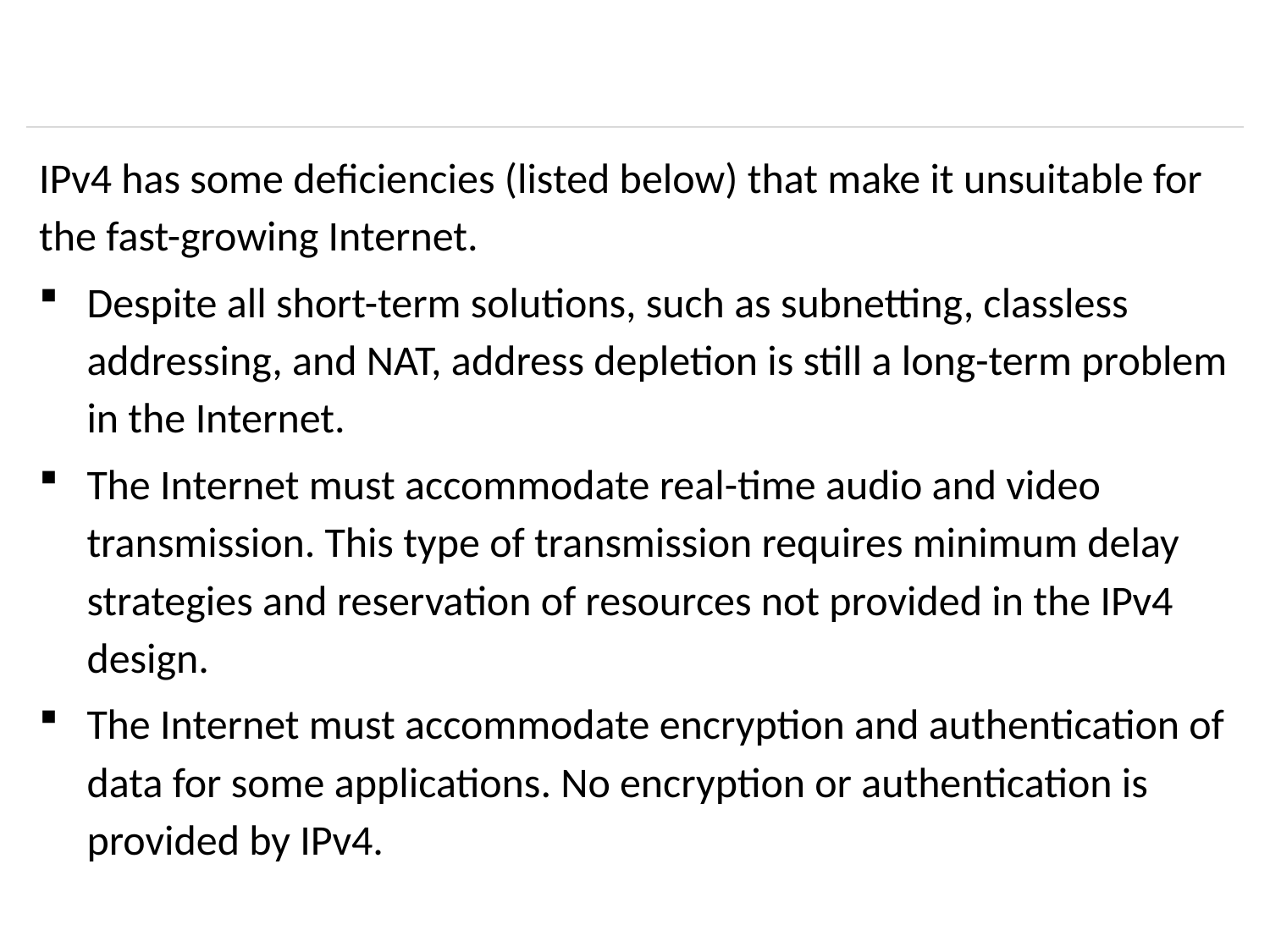

#
IPv4 has some deficiencies (listed below) that make it unsuitable for the fast-growing Internet.
Despite all short-term solutions, such as subnetting, classless addressing, and NAT, address depletion is still a long-term problem in the Internet.
The Internet must accommodate real-time audio and video transmission. This type of transmission requires minimum delay strategies and reservation of resources not provided in the IPv4 design.
The Internet must accommodate encryption and authentication of data for some applications. No encryption or authentication is provided by IPv4.